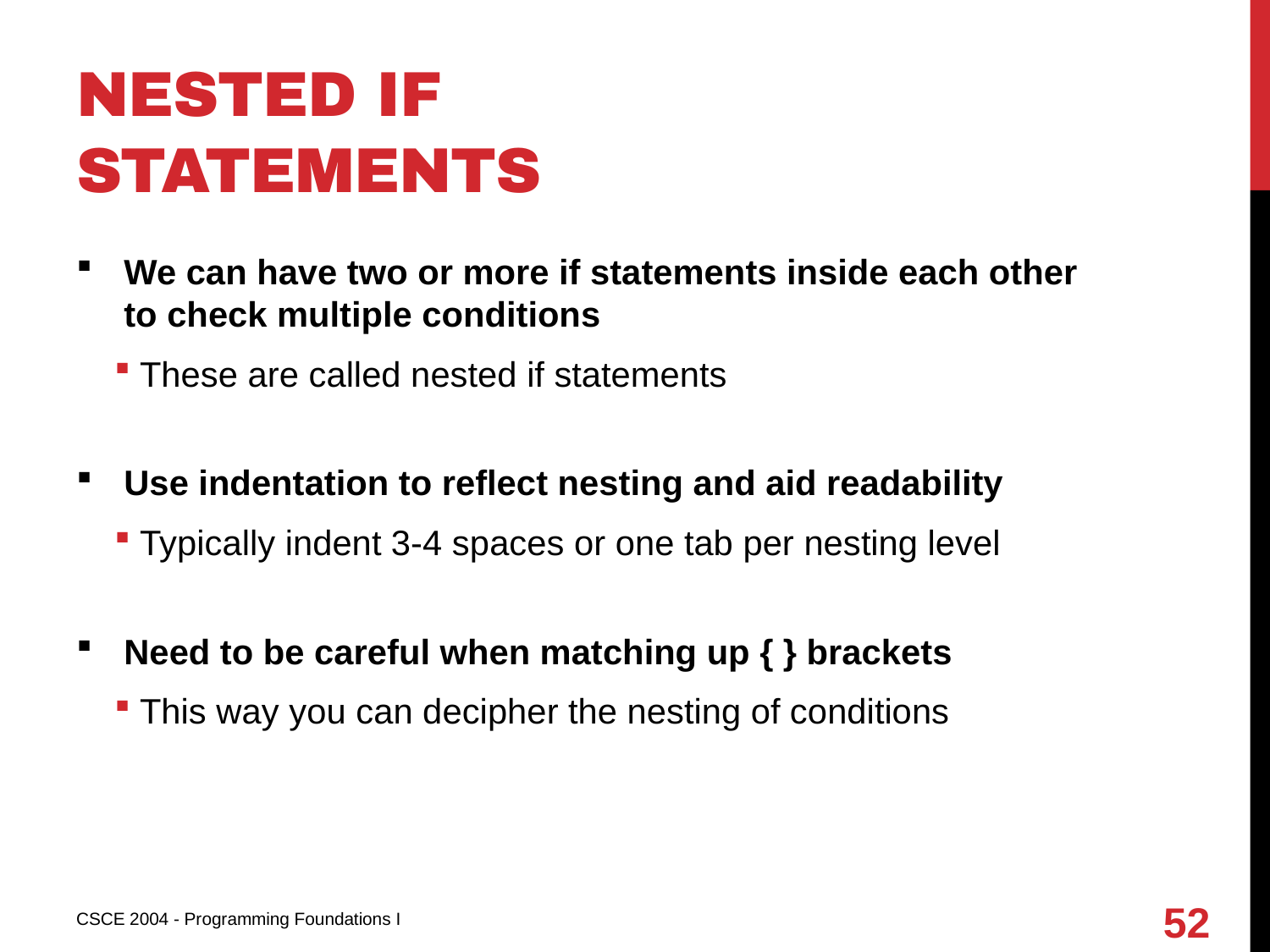

# Nested if statements
We can have two or more if statements inside each other to check multiple conditions
These are called nested if statements

Use indentation to reflect nesting and aid readability
Typically indent 3-4 spaces or one tab per nesting level

Need to be careful when matching up { } brackets
This way you can decipher the nesting of conditions

52
CSCE 2004 - Programming Foundations I